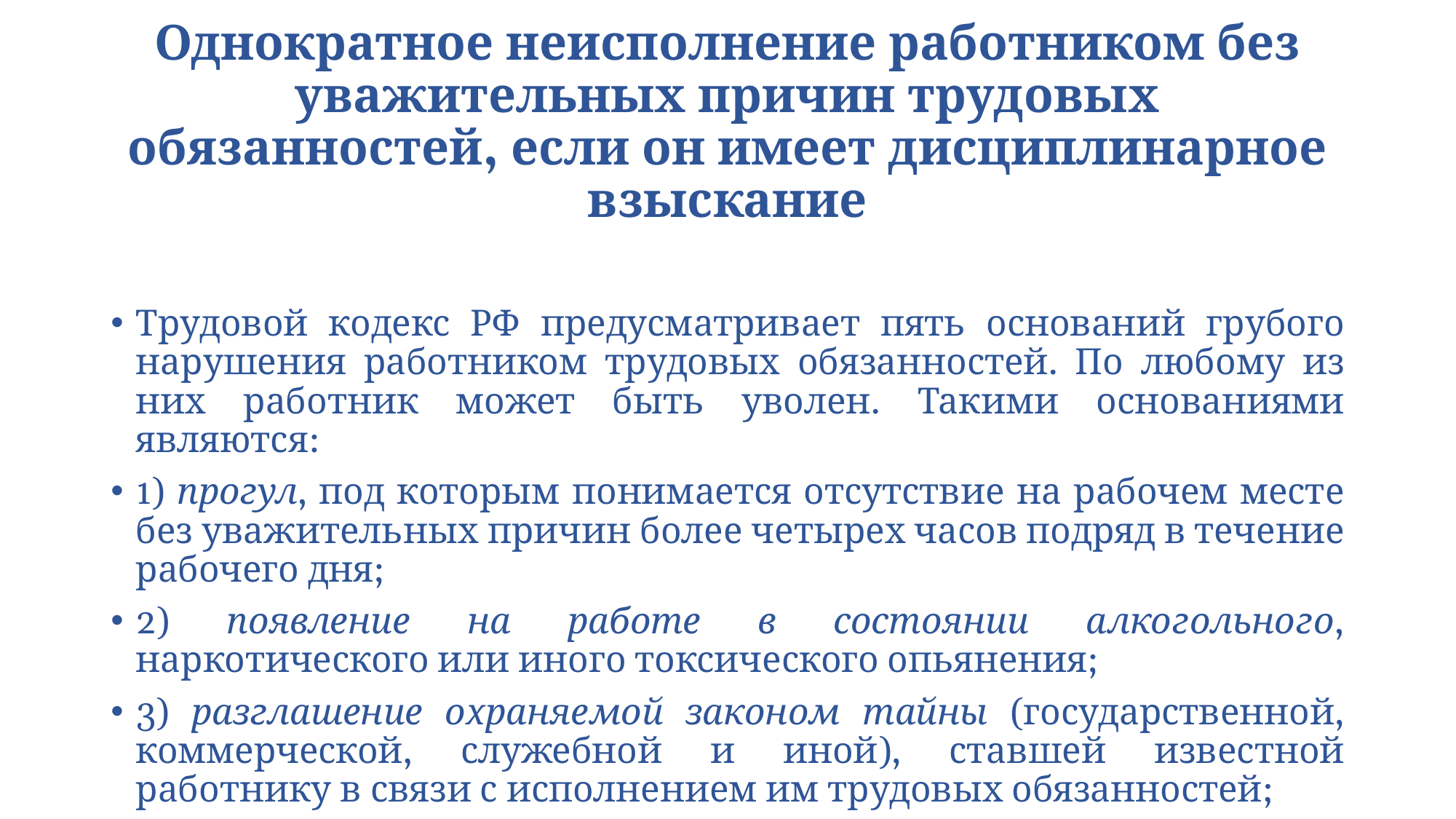

# Однократное неисполнение работником без уважительных причин трудовых обязанностей, если он имеет дисциплинарное взыскание
Трудовой кодекс РФ предусматривает пять оснований грубого нарушения работником трудовых обязанностей. По любому из них работник может быть уволен. Такими основаниями являются:
1) прогул, под которым понимается отсутствие на рабочем месте без уважительных причин более четырех часов подряд в течение рабочего дня;
2) появление на работе в состоянии алкогольного, наркотического или иного токсического опьянения;
3) разглашение охраняемой законом тайны (государственной, коммерческой, служебной и иной), ставшей известной работнику в связи с исполнением им трудовых обязанностей;